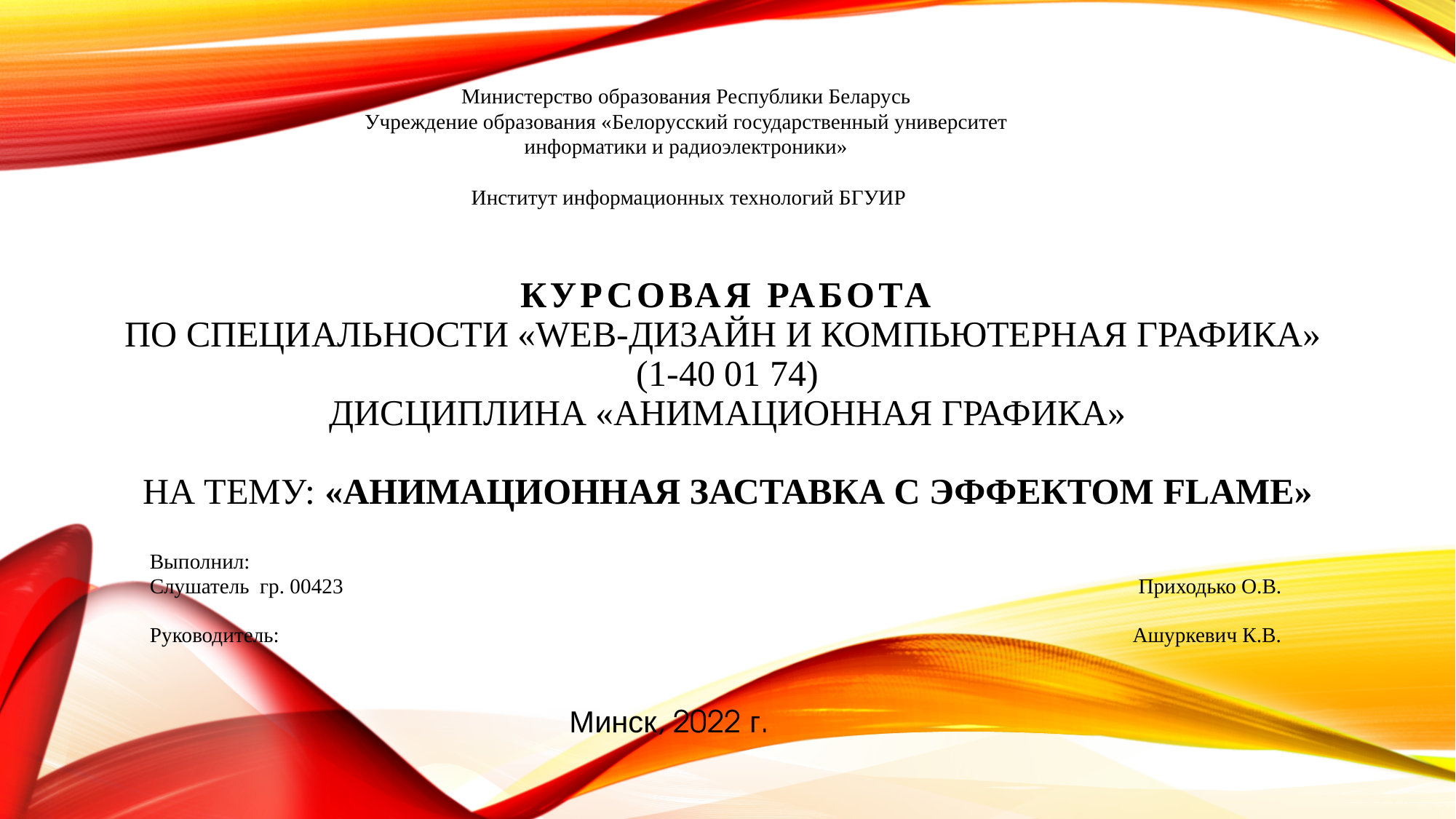

Министерство образования Республики Беларусь
Учреждение образования «Белорусский государственный университет
информатики и радиоэлектроники»
Институт информационных технологий БГУИР
# КУРСОВАЯ РАБОТА по специальности «Web-дизайн и компьютерная графика» (1-40 01 74) дисциплина «Анимационная графика»   на тему: «Анимационная заставка с эффектом flame»
| Выполнил: Слушатель гр. 00423 | Приходько О.В. |
| --- | --- |
| Руководитель: | Ашуркевич К.В. |
Минск, 2022 г.